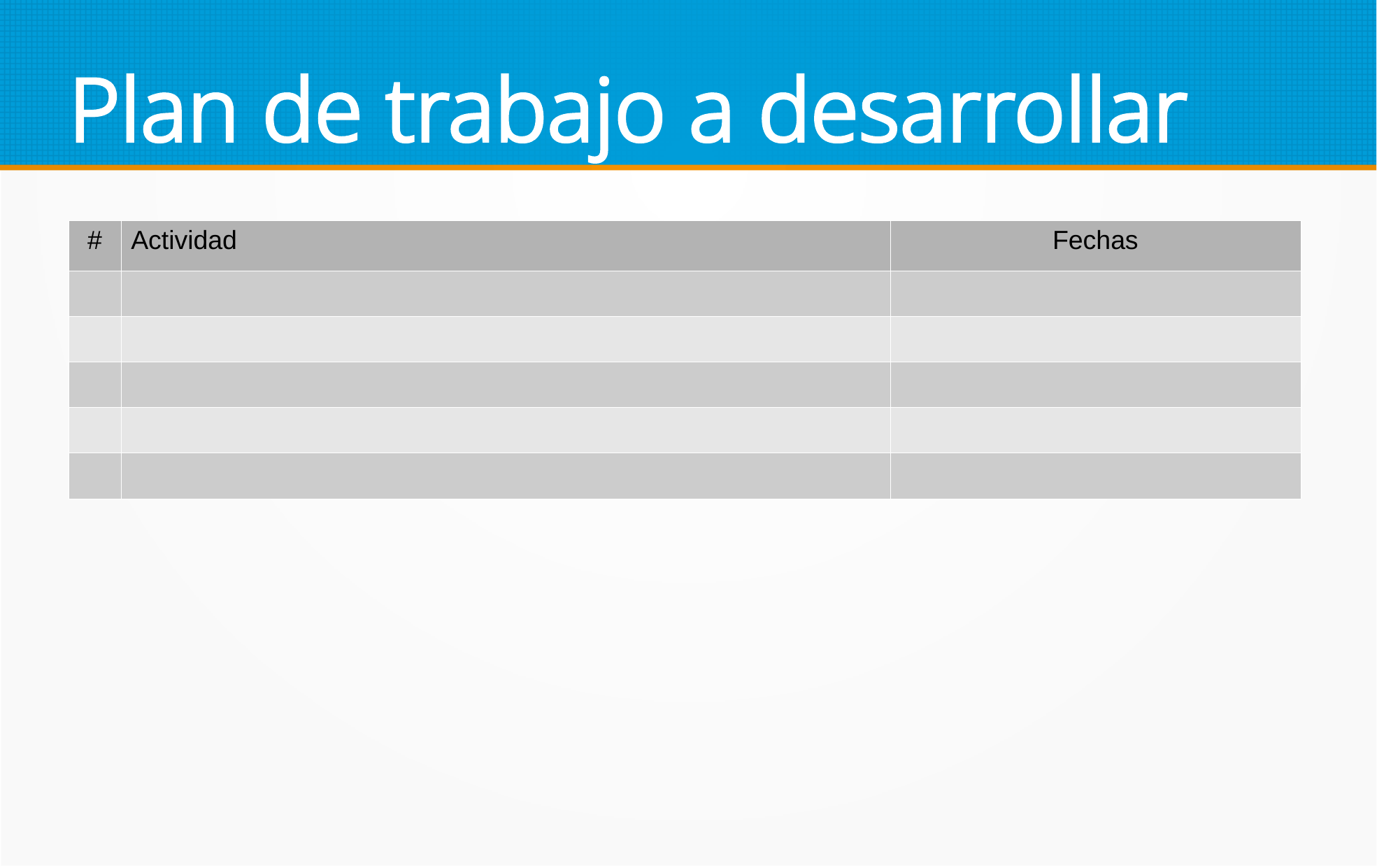

Plan de trabajo a desarrollar
| # | Actividad | Fechas |
| --- | --- | --- |
|  |  |  |
|  |  |  |
|  |  |  |
|  |  |  |
|  |  |  |